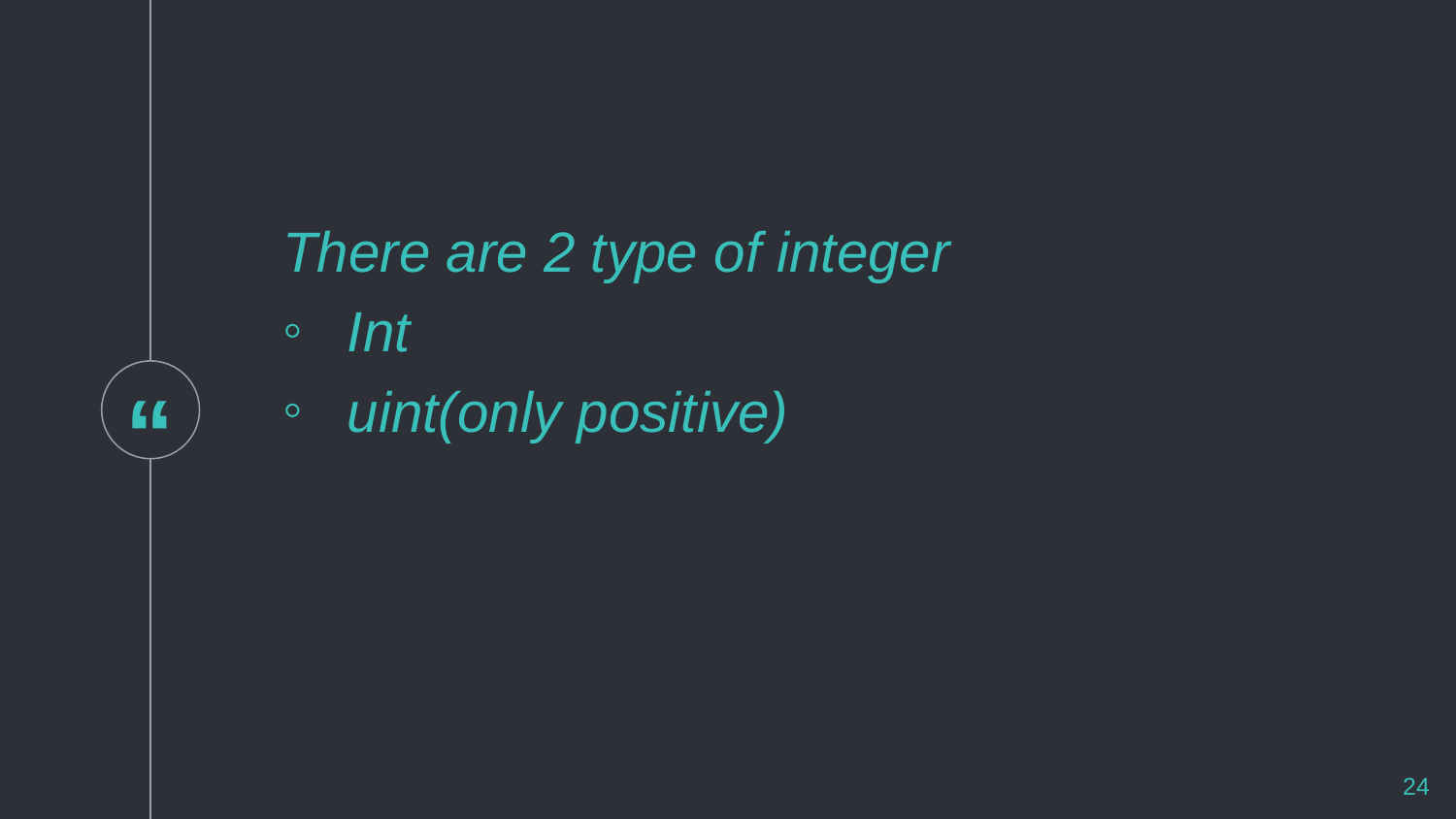

There are 2 type of integer
Int
uint(only positive)

24